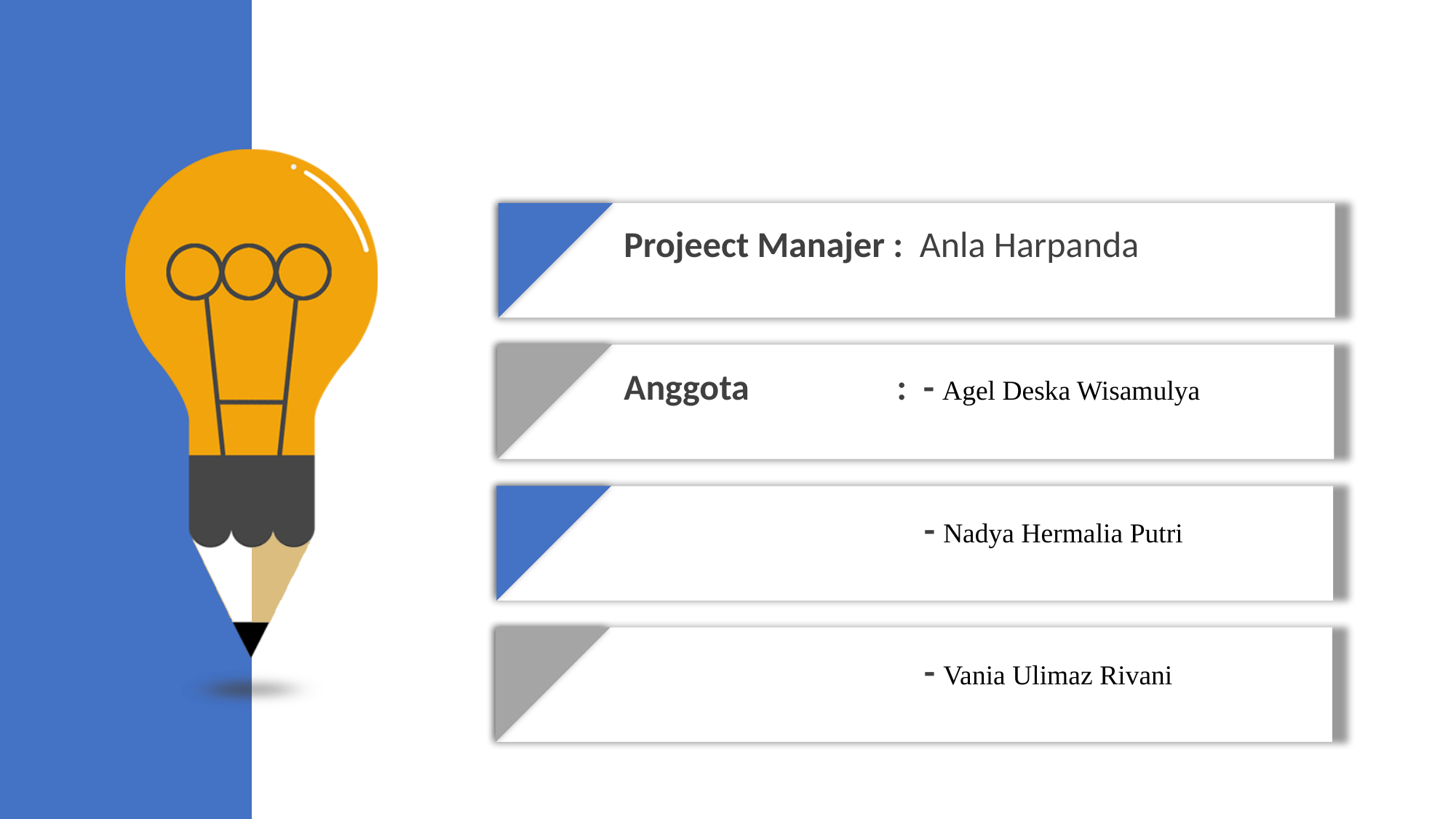

Projeect Manajer :  Anla Harpanda

Anggota                  :  - Agel Deska Wisamulya

		          - Nadya Hermalia Putri

		          - Vania Ulimaz Rivani